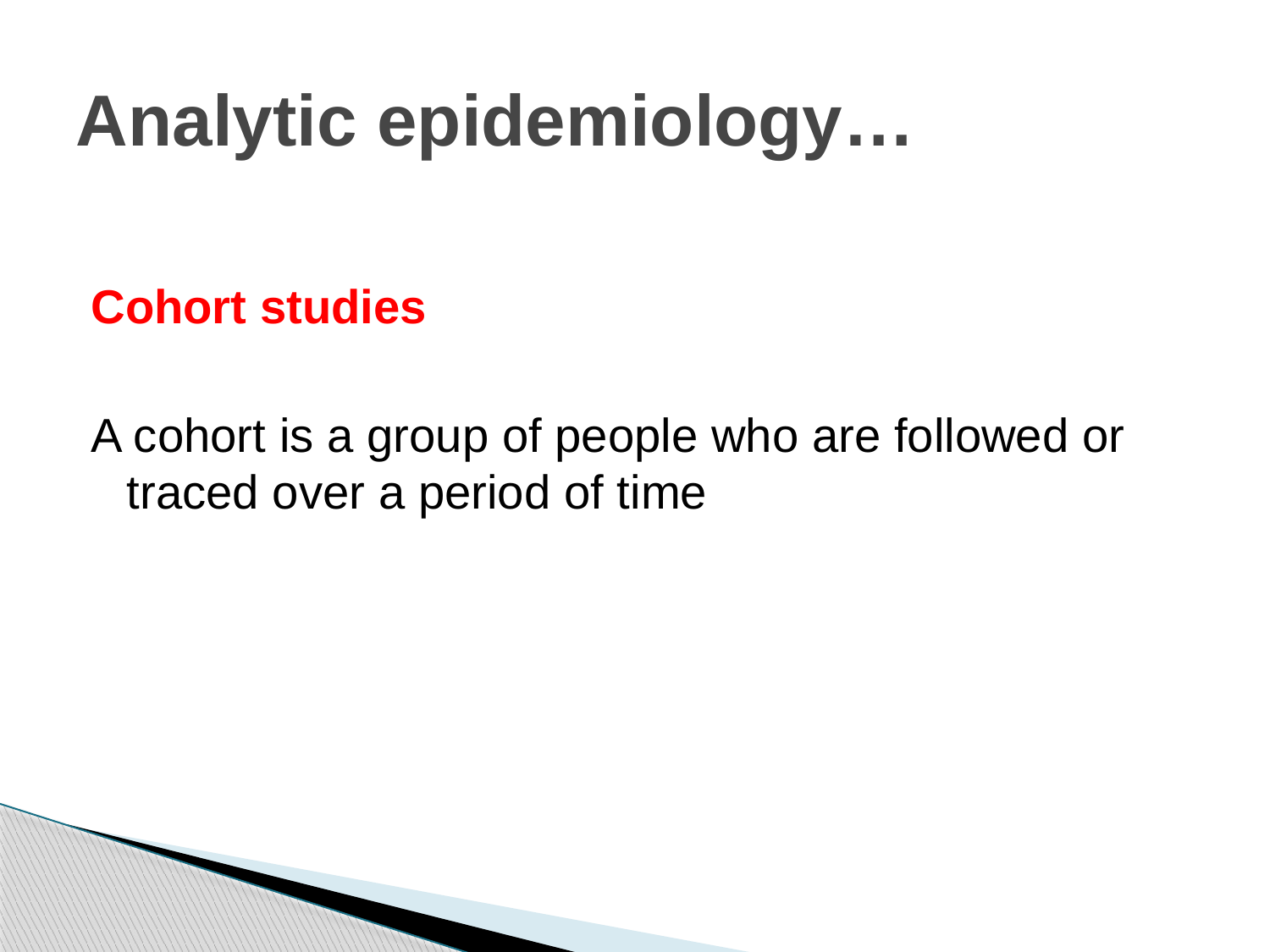

# Analytic epidemiology…

Cohort studies

A cohort is a group of people who are followed or traced over a period of time